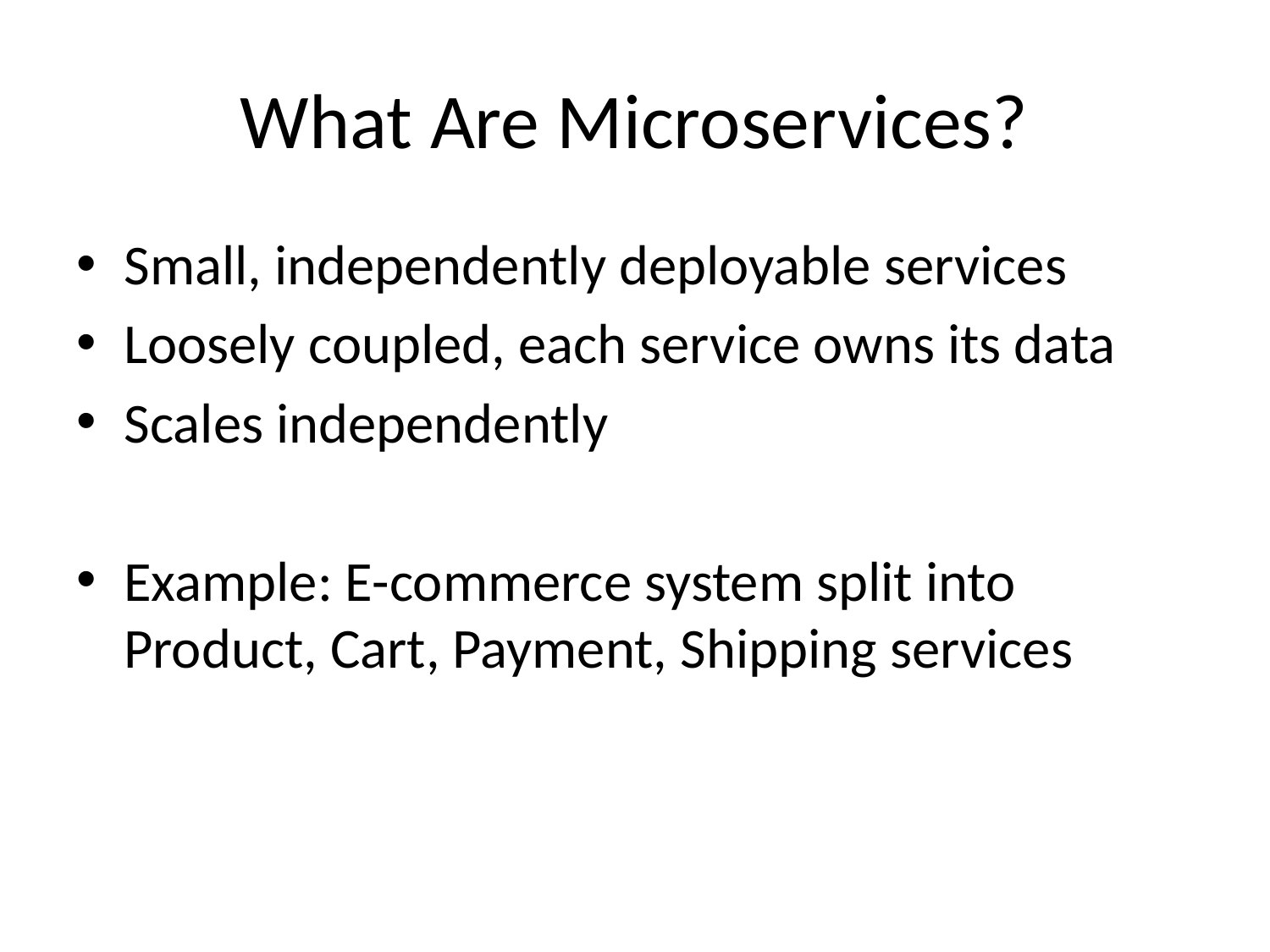

# What Are Microservices?
Small, independently deployable services
Loosely coupled, each service owns its data
Scales independently

Example: E-commerce system split into Product, Cart, Payment, Shipping services